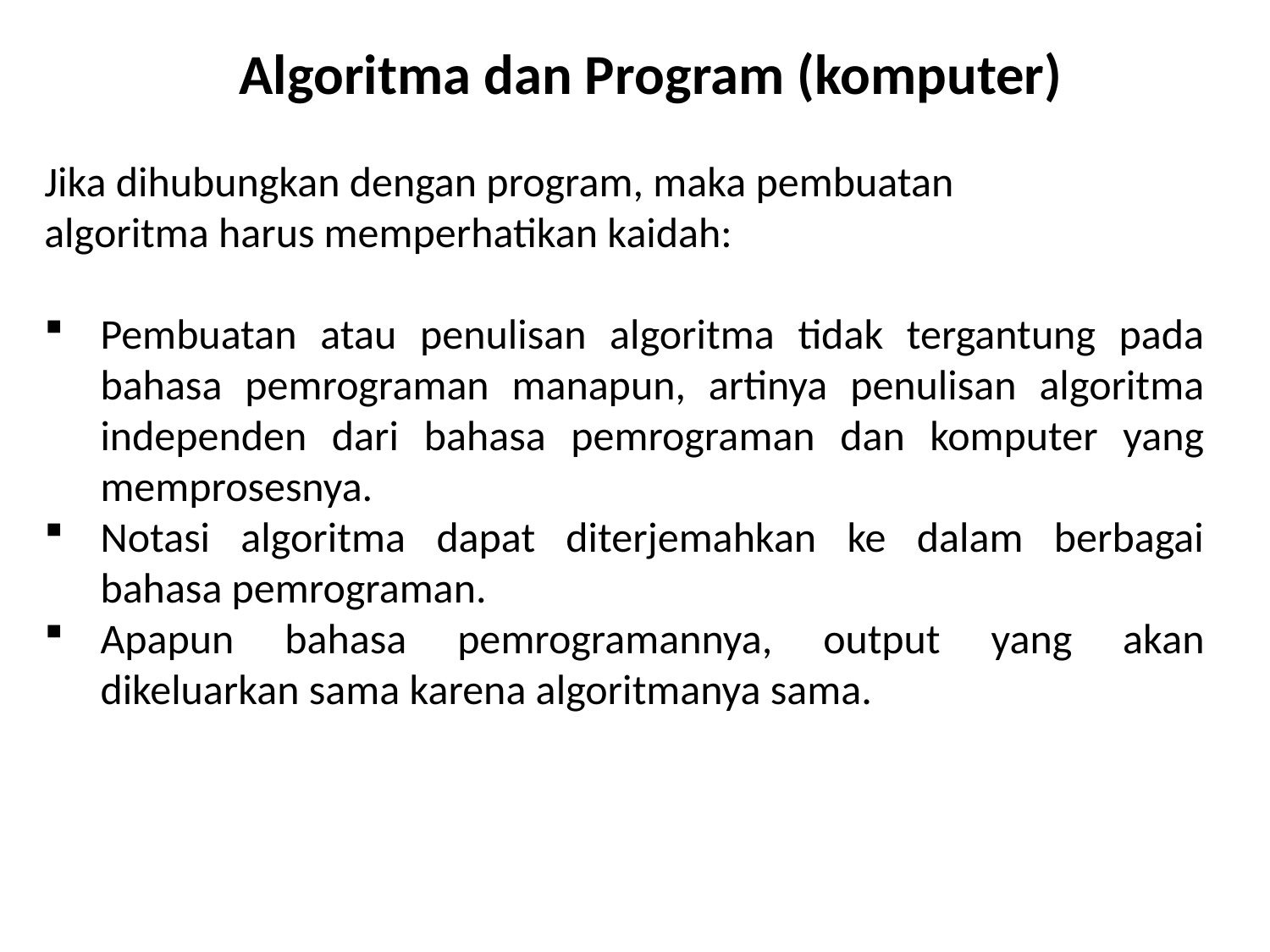

Algoritma dan Program (komputer)
Jika dihubungkan dengan program, maka pembuatan
algoritma harus memperhatikan kaidah:

Pembuatan atau penulisan algoritma tidak tergantung pada bahasa pemrograman manapun, artinya penulisan algoritma independen dari bahasa pemrograman dan komputer yang memprosesnya.
Notasi algoritma dapat diterjemahkan ke dalam berbagai bahasa pemrograman.
Apapun bahasa pemrogramannya, output yang akan dikeluarkan sama karena algoritmanya sama.